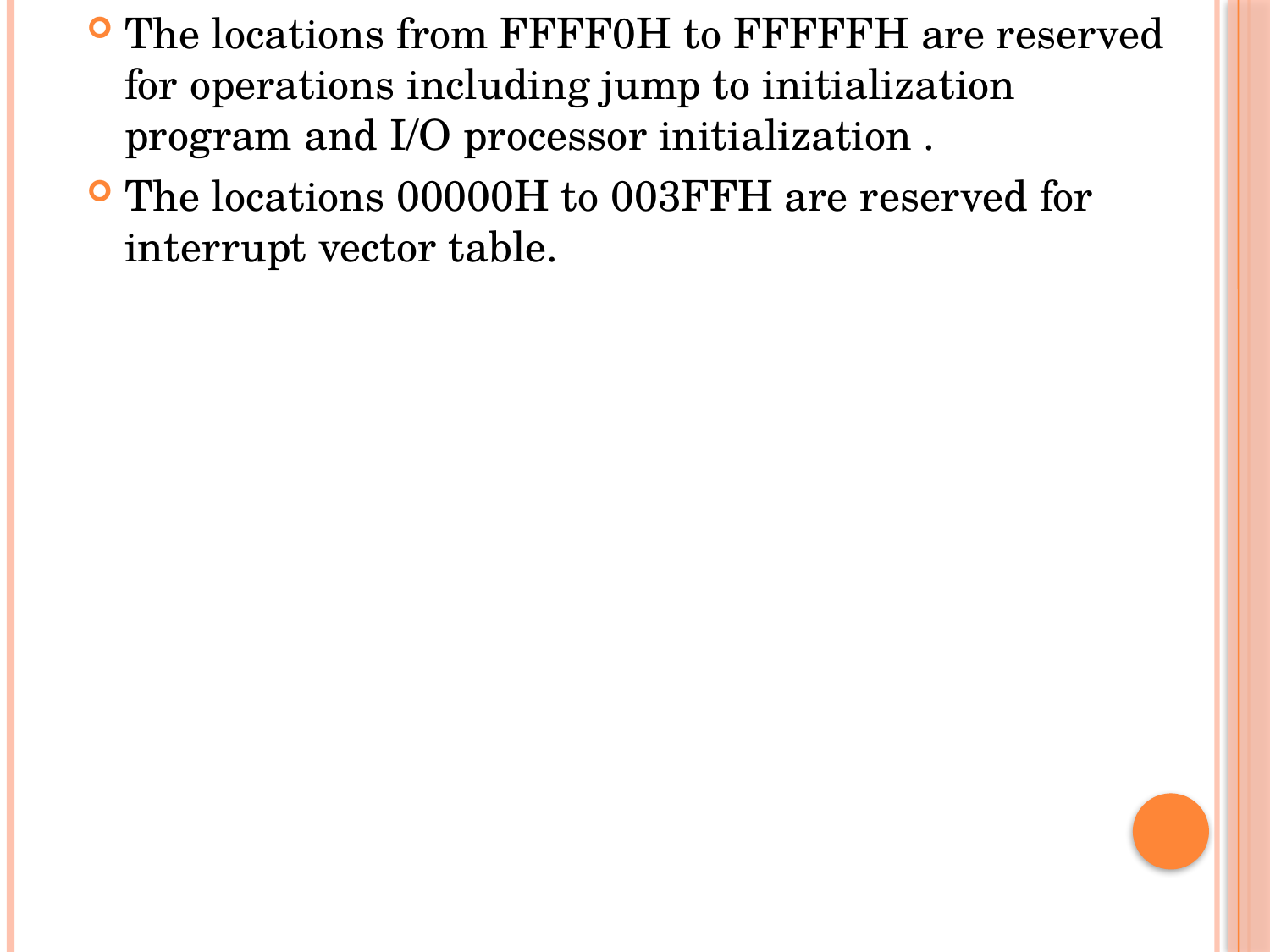

The locations from FFFF0H to FFFFFH are reserved for operations including jump to initialization program and I/O processor initialization .
The locations 00000H to 003FFH are reserved for interrupt vector table.